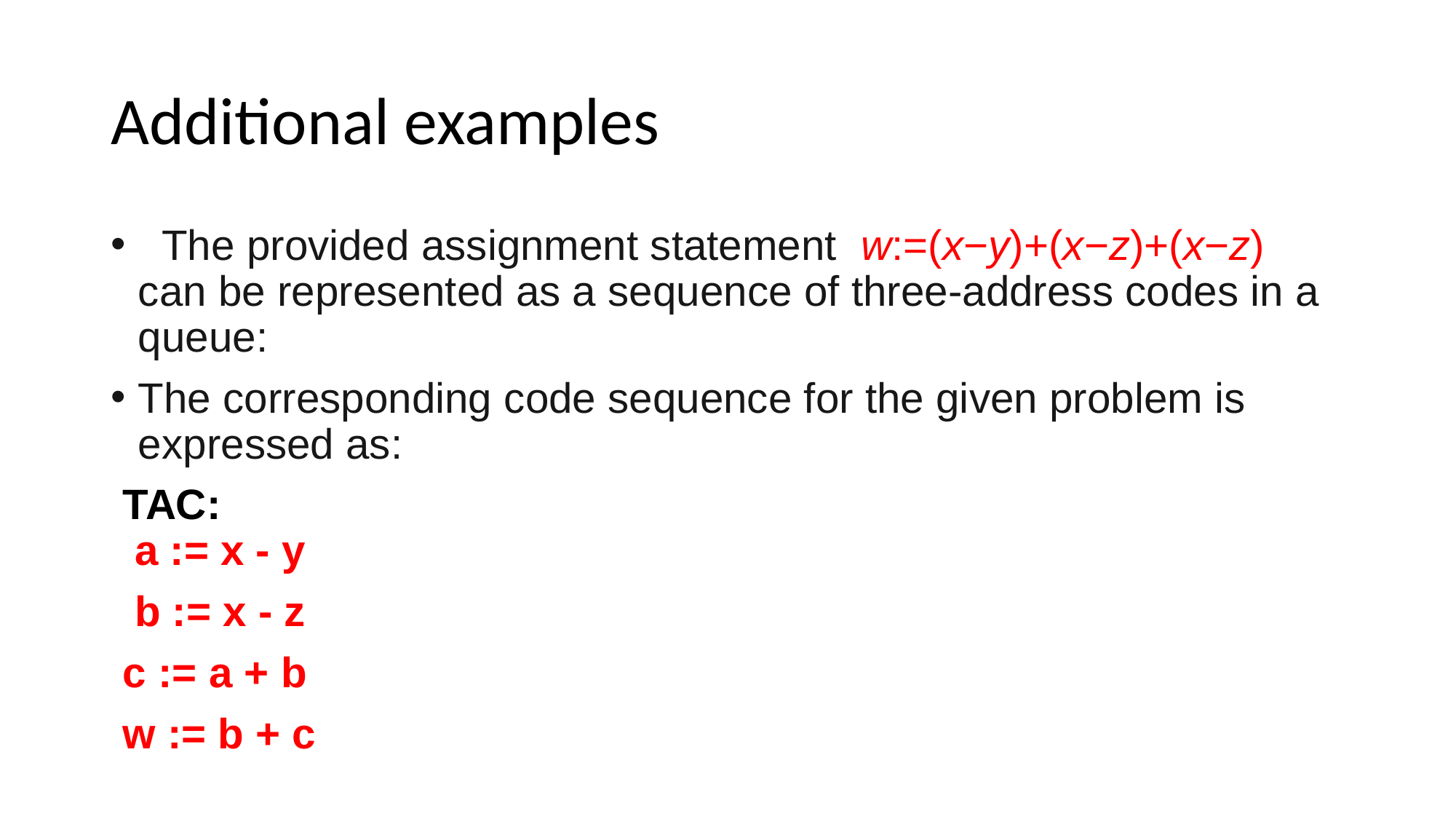

# Additional examples
  The provided assignment statement  w:=(x−y)+(x−z)+(x−z) can be represented as a sequence of three-address codes in a queue:
The corresponding code sequence for the given problem is expressed as:
 TAC:
  a := x - y
  b := x - z
 c := a + b
 w := b + c